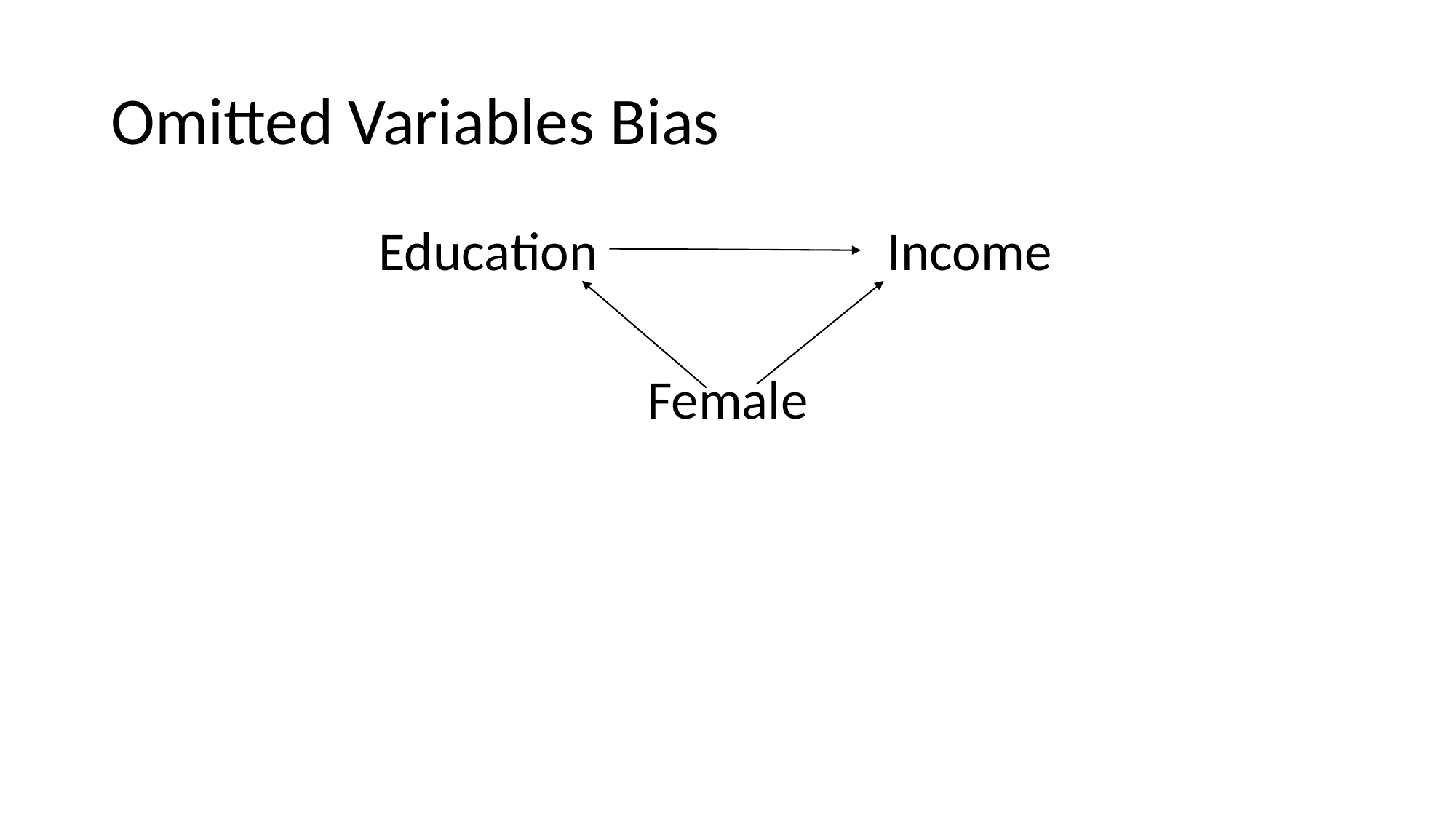

# Omitted Variables Bias
		    Education  			 Income

Female